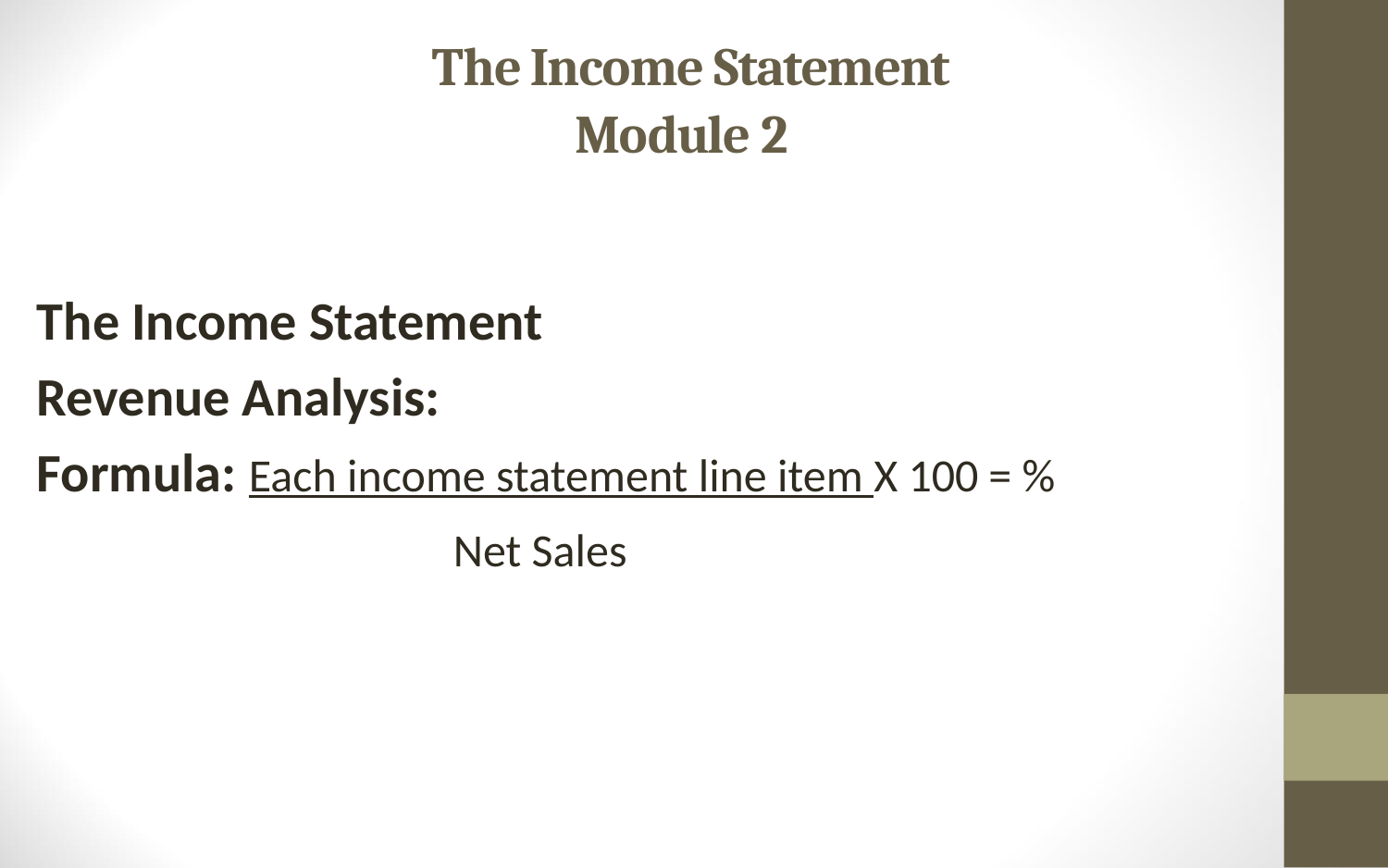

# The Income Statement Module 2
The Income Statement
Revenue Analysis:
Formula: Each income statement line item X 100 = %
			Net Sales